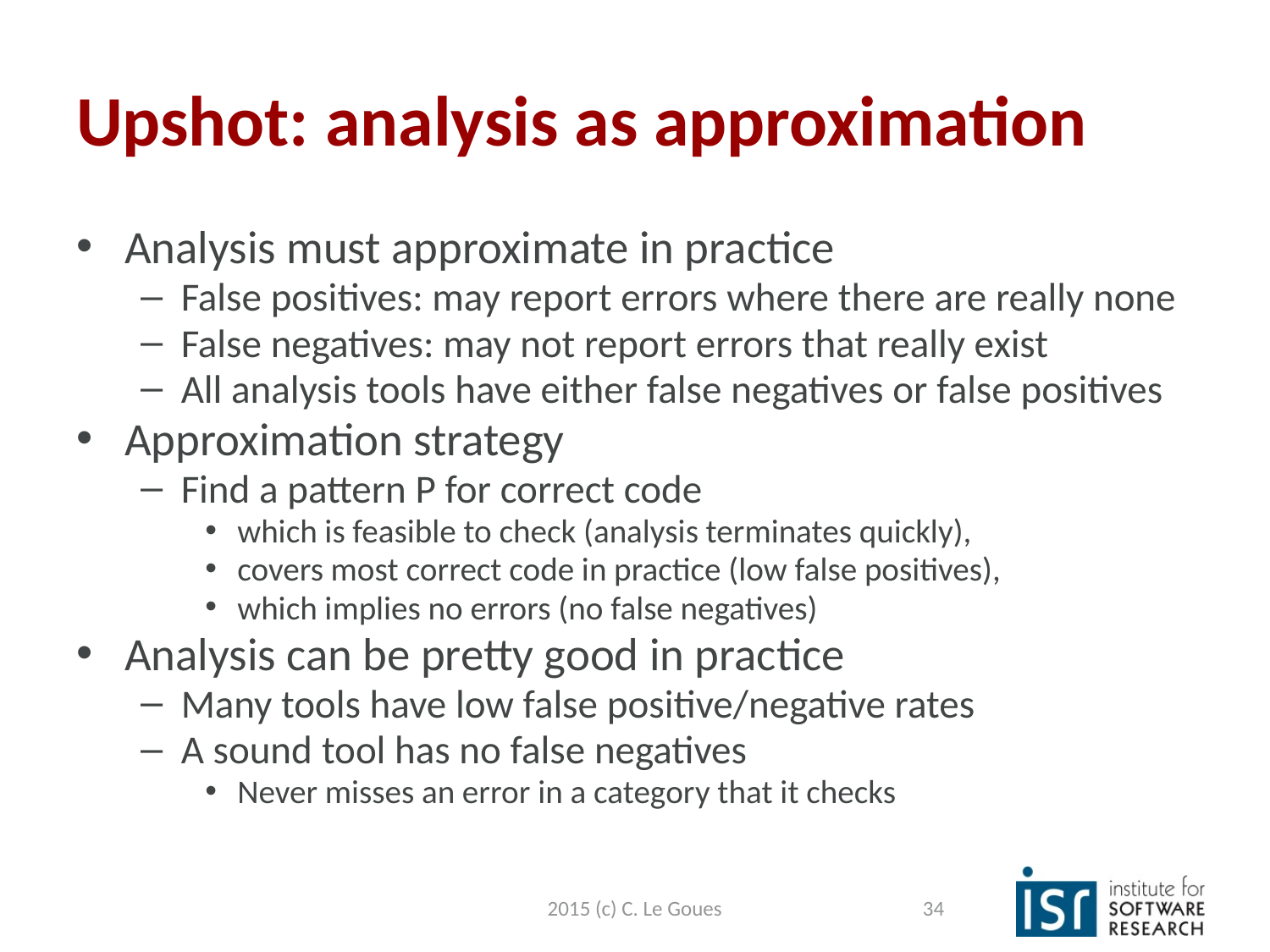

# Upshot: analysis as approximation
Analysis must approximate in practice
False positives: may report errors where there are really none
False negatives: may not report errors that really exist
All analysis tools have either false negatives or false positives
Approximation strategy
Find a pattern P for correct code
which is feasible to check (analysis terminates quickly),
covers most correct code in practice (low false positives),
which implies no errors (no false negatives)
Analysis can be pretty good in practice
Many tools have low false positive/negative rates
A sound tool has no false negatives
Never misses an error in a category that it checks
2015 (c) C. Le Goues
34